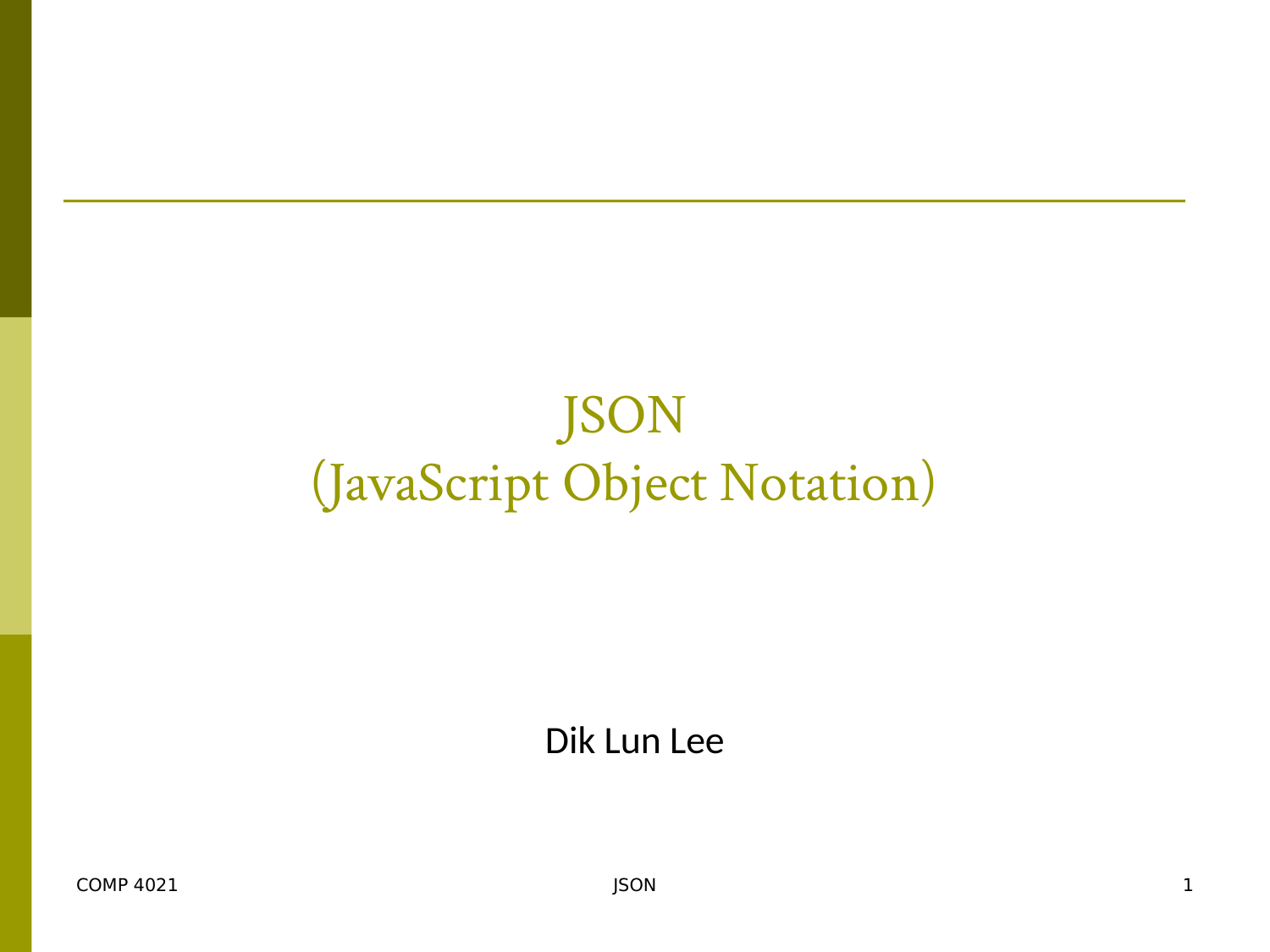

JSON
(JavaScript Object Notation)
Dik Lun Lee

COMP 4021
JSON
1